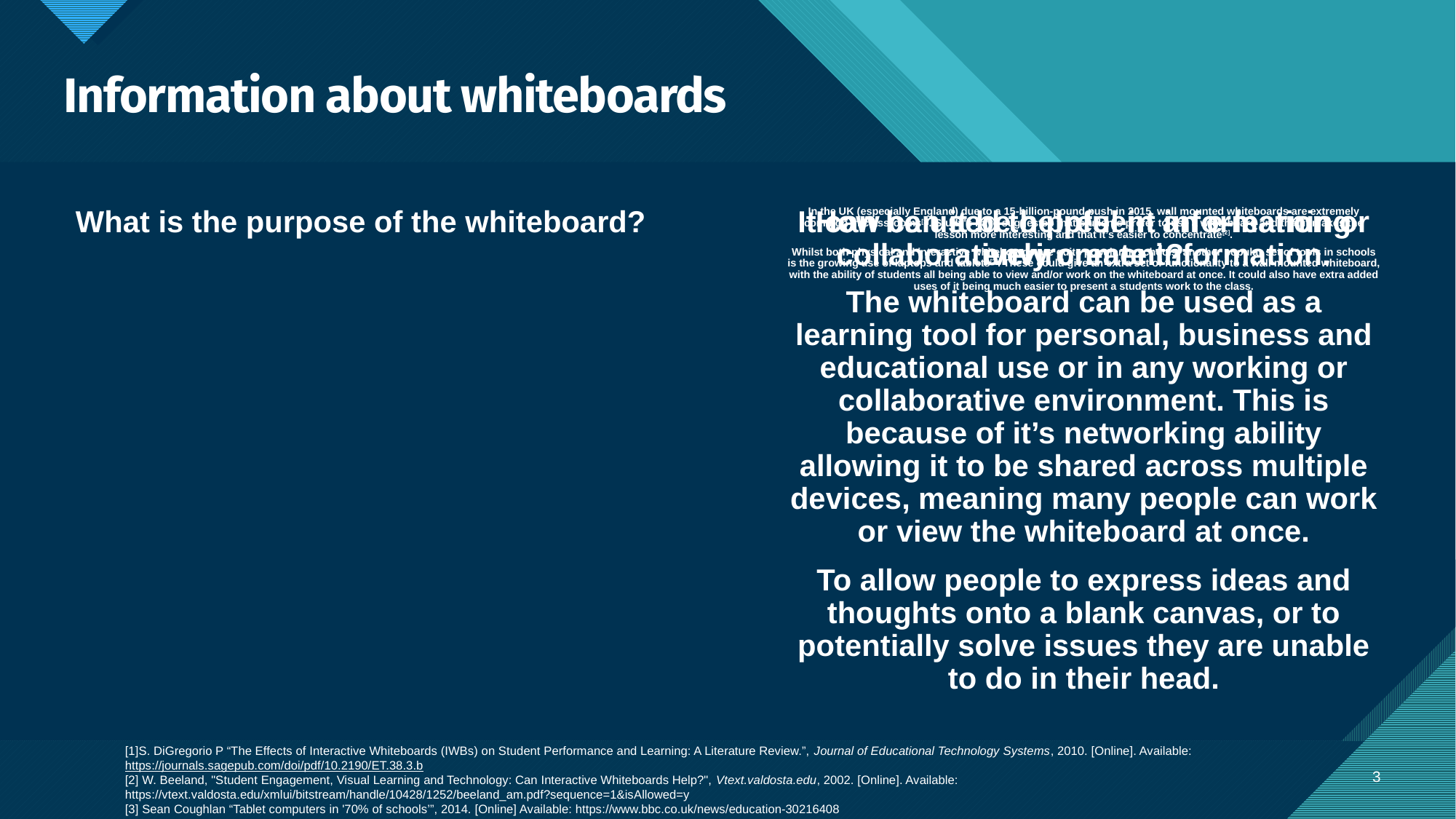

# Information about whiteboards
What is the purpose of the whiteboard?
How can it be helpful in an e-learning environment?
It can be used to present information or collaboratively create information.
The whiteboard can be used as a learning tool for personal, business and educational use or in any working or collaborative environment. This is because of it’s networking ability allowing it to be shared across multiple devices, meaning many people can work or view the whiteboard at once.
To allow people to express ideas and thoughts onto a blank canvas, or to potentially solve issues they are unable to do in their head.
In the UK (especially England) due to a 15-billion-pound push in 2015, wall mounted whiteboards are extremely common in classrooms[1]. Study's have suggested that students prefer to use a whiteboard and that it makes the lesson more interesting and that it’s easier to concentrate[2].
Whilst both physical and interactive whiteboards are quite popular in schools, another popular set of tools in schools is the growing use of laptops and tablets[3]. These could give an extra set of functionality to a wall mounted whiteboard, with the ability of students all being able to view and/or work on the whiteboard at once. It could also have extra added uses of it being much easier to present a students work to the class.
[1]S. DiGregorio P “The Effects of Interactive Whiteboards (IWBs) on Student Performance and Learning: A Literature Review.”, Journal of Educational Technology Systems, 2010. [Online]. Available: https://journals.sagepub.com/doi/pdf/10.2190/ET.38.3.b
[2] W. Beeland, "Student Engagement, Visual Learning and Technology: Can Interactive Whiteboards Help?", Vtext.valdosta.edu, 2002. [Online]. Available: https://vtext.valdosta.edu/xmlui/bitstream/handle/10428/1252/beeland_am.pdf?sequence=1&isAllowed=y
[3] Sean Coughlan “Tablet computers in '70% of schools’”, 2014. [Online] Available: https://www.bbc.co.uk/news/education-30216408
3